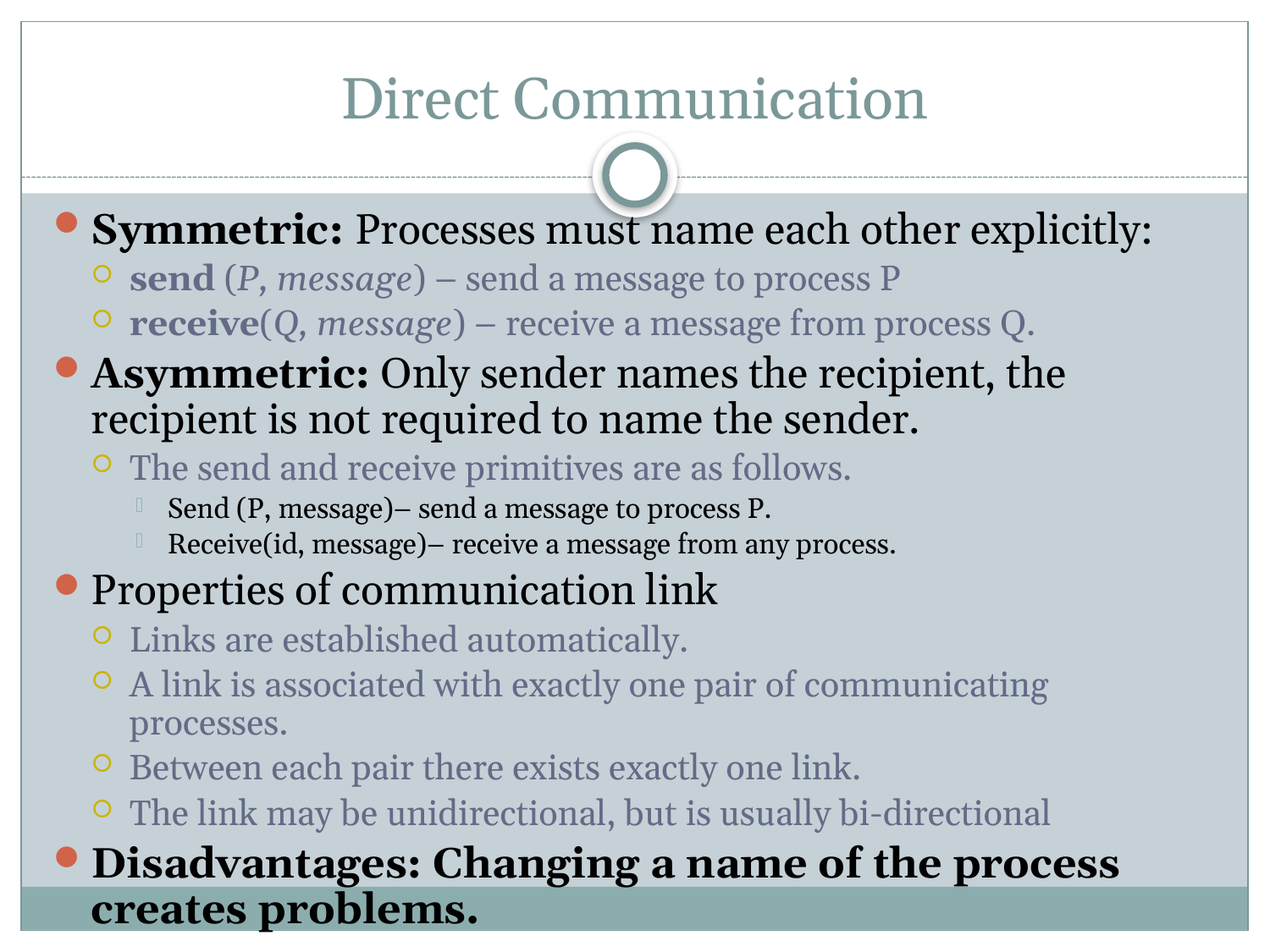

# Direct Communication
Symmetric: Processes must name each other explicitly:
send (P, message) – send a message to process P
receive(Q, message) – receive a message from process Q.
Asymmetric: Only sender names the recipient, the recipient is not required to name the sender.
The send and receive primitives are as follows.
Send (P, message)– send a message to process P.
Receive(id, message)– receive a message from any process.
Properties of communication link
Links are established automatically.
A link is associated with exactly one pair of communicating processes.
Between each pair there exists exactly one link.
The link may be unidirectional, but is usually bi-directional
Disadvantages: Changing a name of the process creates problems.